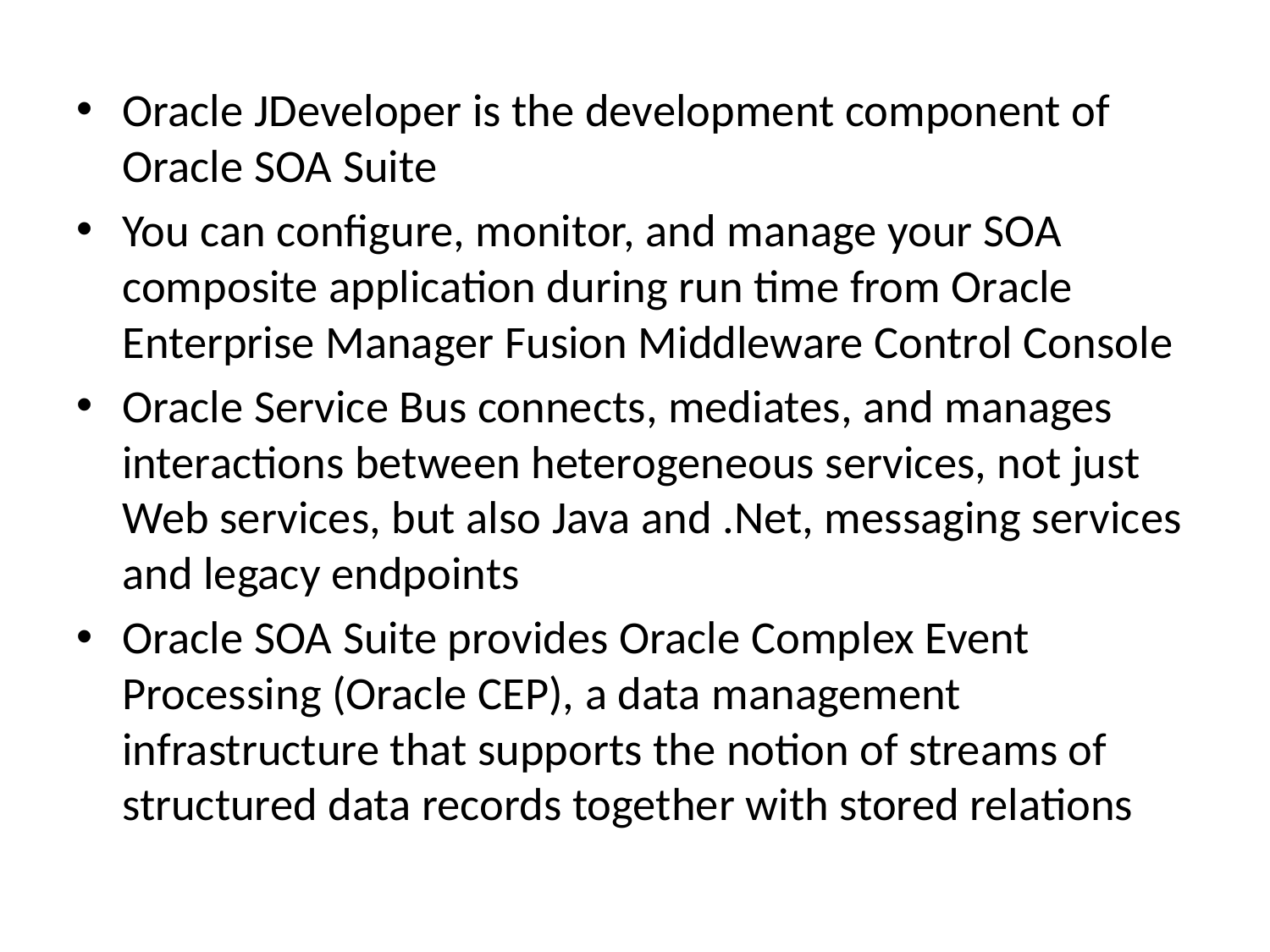

Oracle JDeveloper is the development component of Oracle SOA Suite
You can configure, monitor, and manage your SOA composite application during run time from Oracle Enterprise Manager Fusion Middleware Control Console
Oracle Service Bus connects, mediates, and manages interactions between heterogeneous services, not just Web services, but also Java and .Net, messaging services and legacy endpoints
Oracle SOA Suite provides Oracle Complex Event Processing (Oracle CEP), a data management infrastructure that supports the notion of streams of structured data records together with stored relations